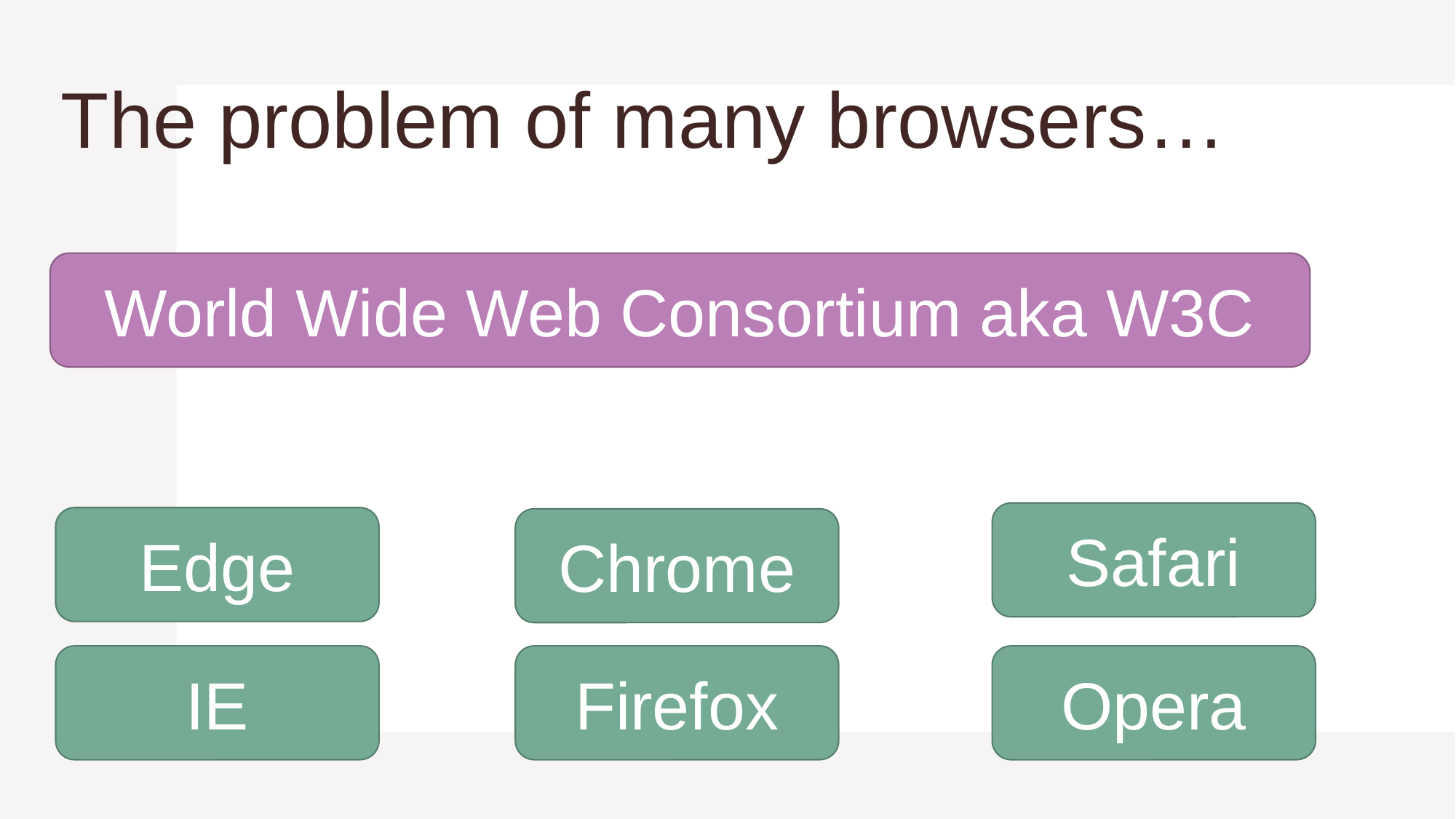

# The problem of many browsers…
World Wide Web Consortium aka W3C
Safari
Edge
Chrome
Opera
Firefox
IE